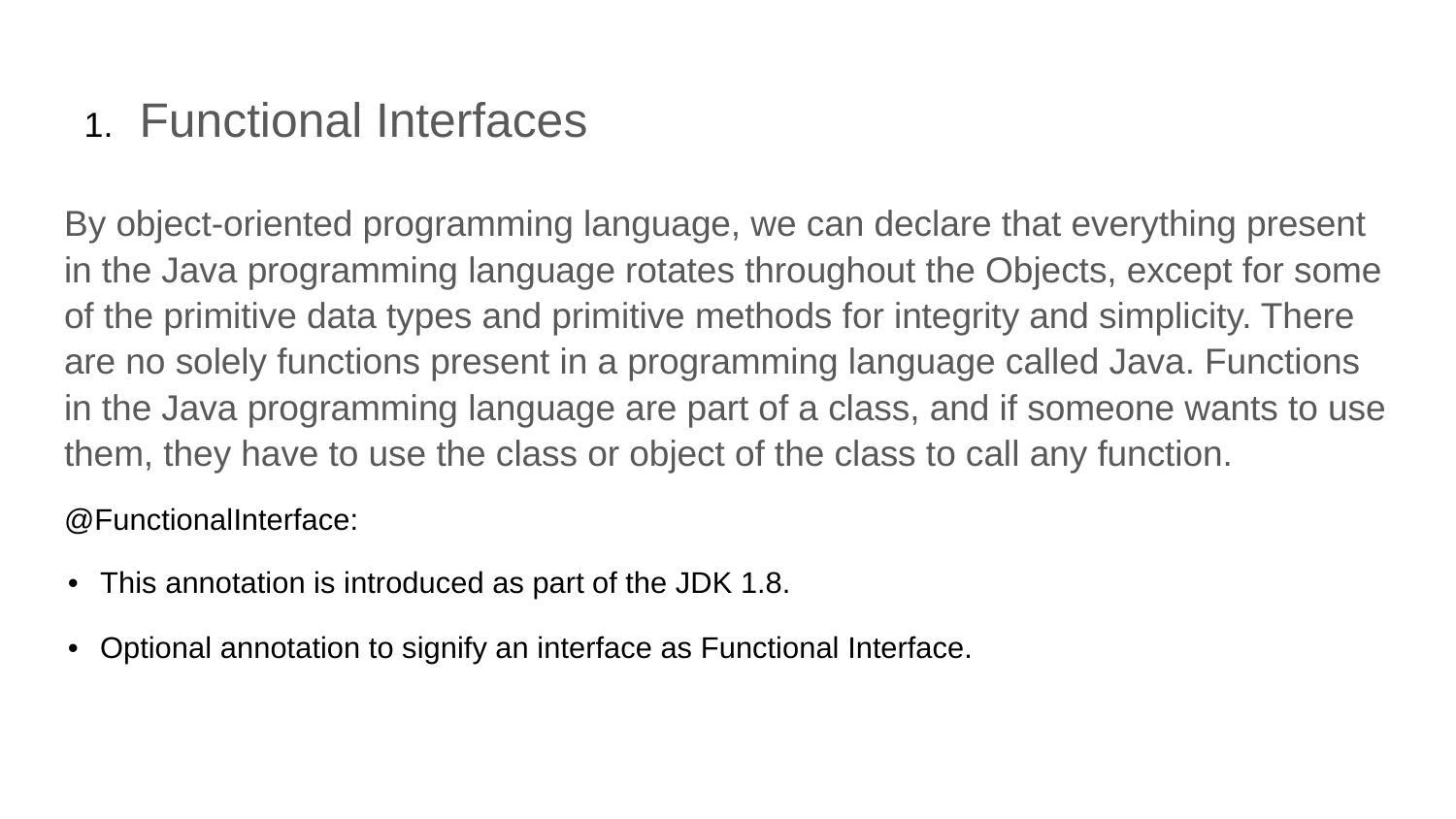

# Functional Interfaces
By object-oriented programming language, we can declare that everything present in the Java programming language rotates throughout the Objects, except for some of the primitive data types and primitive methods for integrity and simplicity. There are no solely functions present in a programming language called Java. Functions in the Java programming language are part of a class, and if someone wants to use them, they have to use the class or object of the class to call any function.
@FunctionalInterface:
• This annotation is introduced as part of the JDK 1.8.
• Optional annotation to signify an interface as Functional Interface.